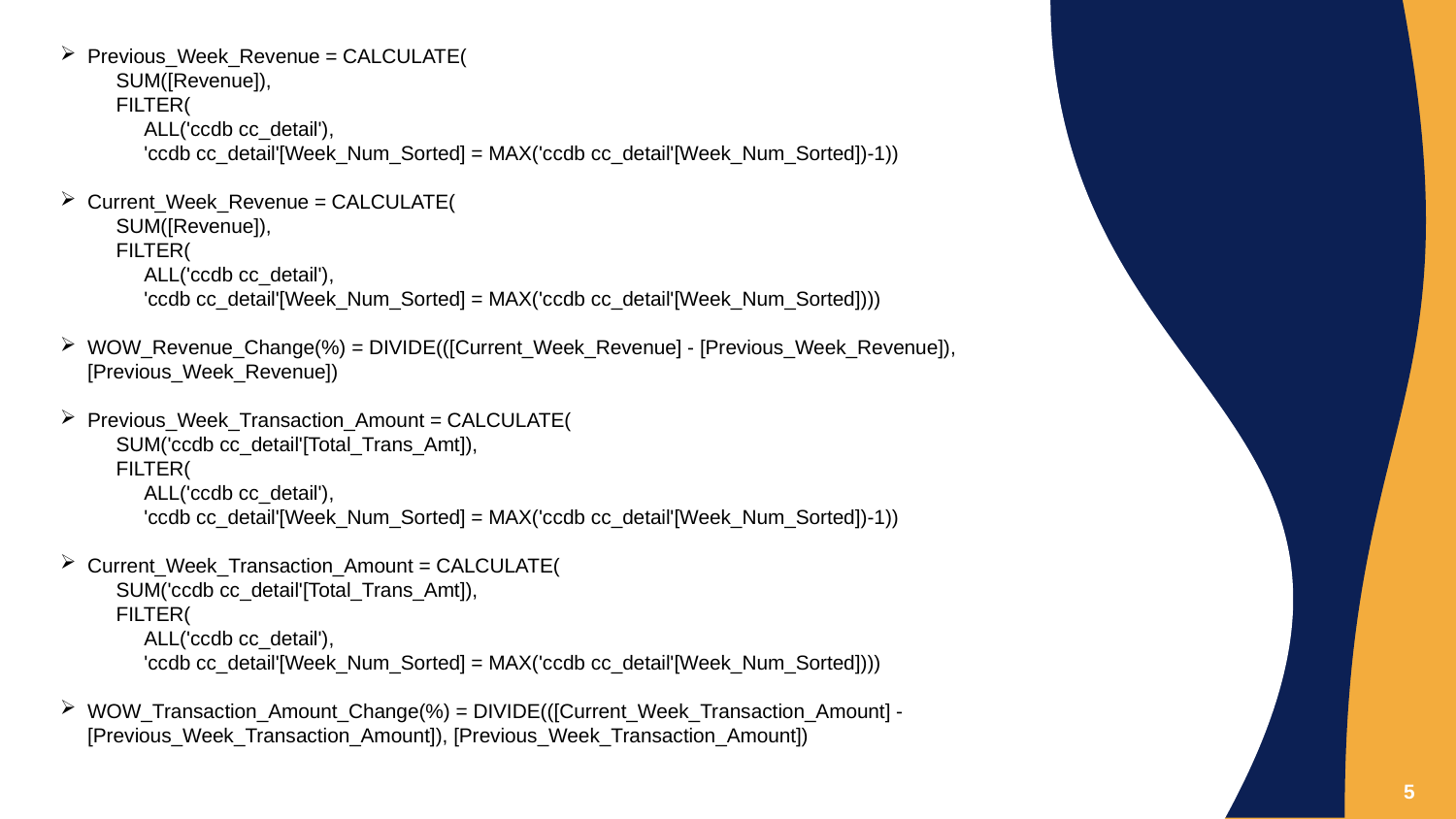

Previous_Week_Revenue = CALCULATE(
          SUM([Revenue]),
          FILTER(
               ALL('ccdb cc_detail'),
               'ccdb cc_detail'[Week_Num_Sorted] = MAX('ccdb cc_detail'[Week_Num_Sorted])-1))

Current_Week_Revenue = CALCULATE(
          SUM([Revenue]),
          FILTER(
               ALL('ccdb cc_detail'),
               'ccdb cc_detail'[Week_Num_Sorted] = MAX('ccdb cc_detail'[Week_Num_Sorted])))

WOW_Revenue_Change(%) = DIVIDE(([Current_Week_Revenue] - [Previous_Week_Revenue]), [Previous_Week_Revenue])

Previous_Week_Transaction_Amount = CALCULATE(
          SUM('ccdb cc_detail'[Total_Trans_Amt]),
          FILTER(
               ALL('ccdb cc_detail'),
               'ccdb cc_detail'[Week_Num_Sorted] = MAX('ccdb cc_detail'[Week_Num_Sorted])-1))

Current_Week_Transaction_Amount = CALCULATE(
          SUM('ccdb cc_detail'[Total_Trans_Amt]),
          FILTER(
               ALL('ccdb cc_detail'),
               'ccdb cc_detail'[Week_Num_Sorted] = MAX('ccdb cc_detail'[Week_Num_Sorted])))

WOW_Transaction_Amount_Change(%) = DIVIDE(([Current_Week_Transaction_Amount] - [Previous_Week_Transaction_Amount]), [Previous_Week_Transaction_Amount])

5